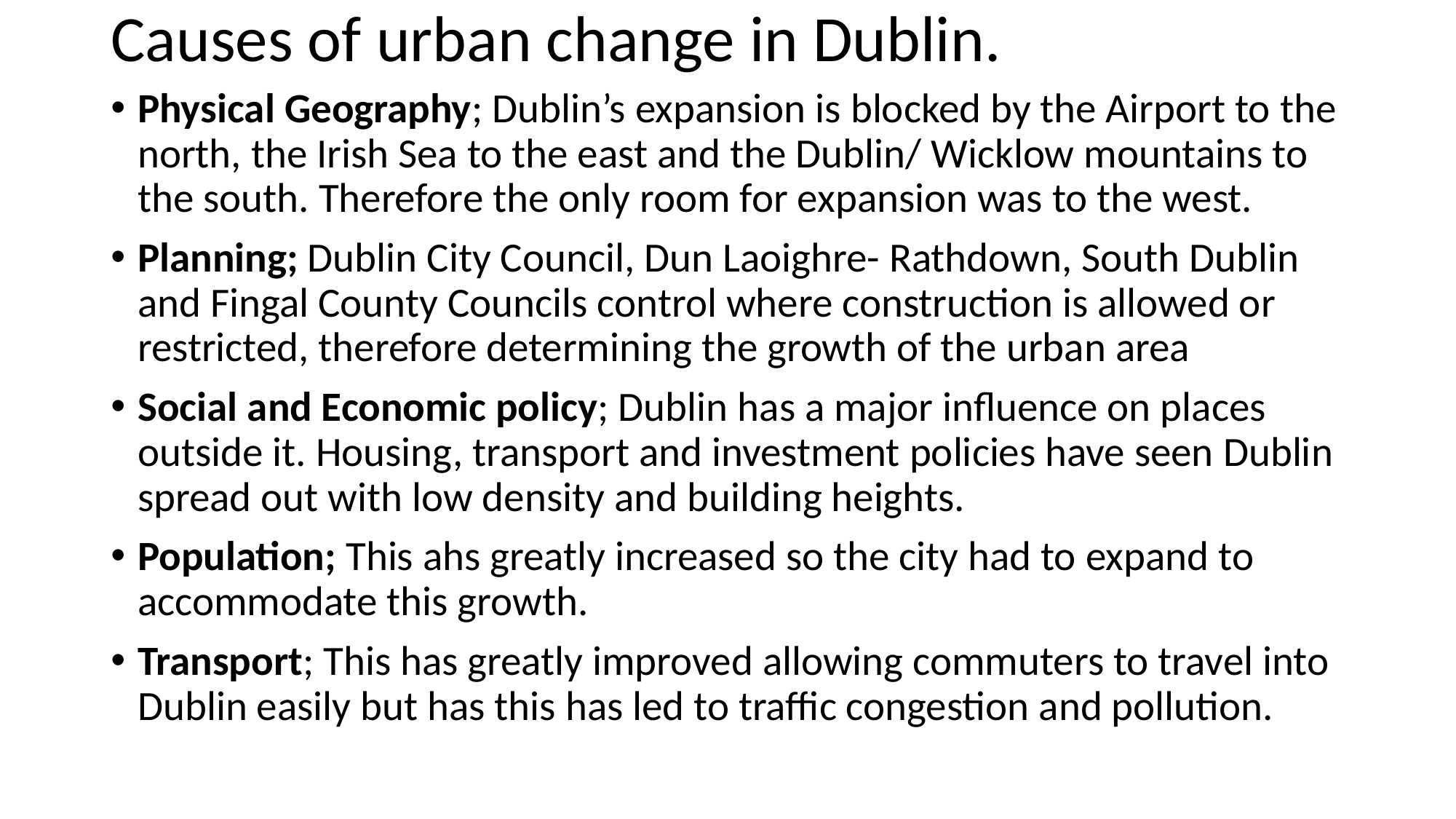

# Causes of urban change in Dublin.
Physical Geography; Dublin’s expansion is blocked by the Airport to the north, the Irish Sea to the east and the Dublin/ Wicklow mountains to the south. Therefore the only room for expansion was to the west.
Planning; Dublin City Council, Dun Laoighre- Rathdown, South Dublin and Fingal County Councils control where construction is allowed or restricted, therefore determining the growth of the urban area
Social and Economic policy; Dublin has a major influence on places outside it. Housing, transport and investment policies have seen Dublin spread out with low density and building heights.
Population; This ahs greatly increased so the city had to expand to accommodate this growth.
Transport; This has greatly improved allowing commuters to travel into Dublin easily but has this has led to traffic congestion and pollution.